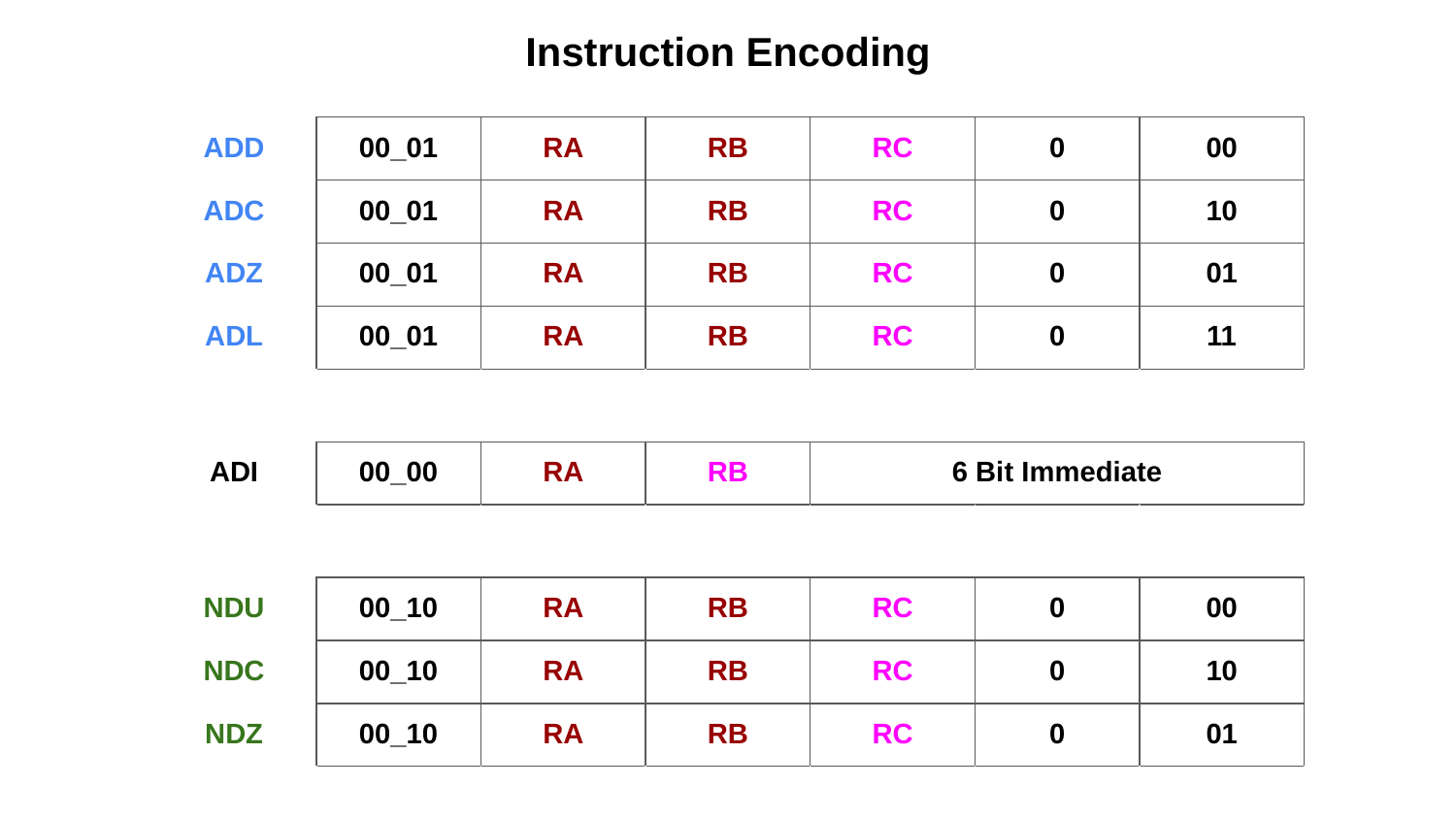

Instruction Encoding
| ADD | 00\_01 | RA | RB | RC | 0 | 00 |
| --- | --- | --- | --- | --- | --- | --- |
| ADC | 00\_01 | RA | RB | RC | 0 | 10 |
| ADZ | 00\_01 | RA | RB | RC | 0 | 01 |
| ADL | 00\_01 | RA | RB | RC | 0 | 11 |
|  |  |  |  |  |  |  |
| ADI | 00\_00 | RA | RB | 6 Bit Immediate |  |  |
|  |  |  |  |  |  |  |
| NDU | 00\_10 | RA | RB | RC | 0 | 00 |
| NDC | 00\_10 | RA | RB | RC | 0 | 10 |
| NDZ | 00\_10 | RA | RB | RC | 0 | 01 |
|  |  |  |  |  |  |  |